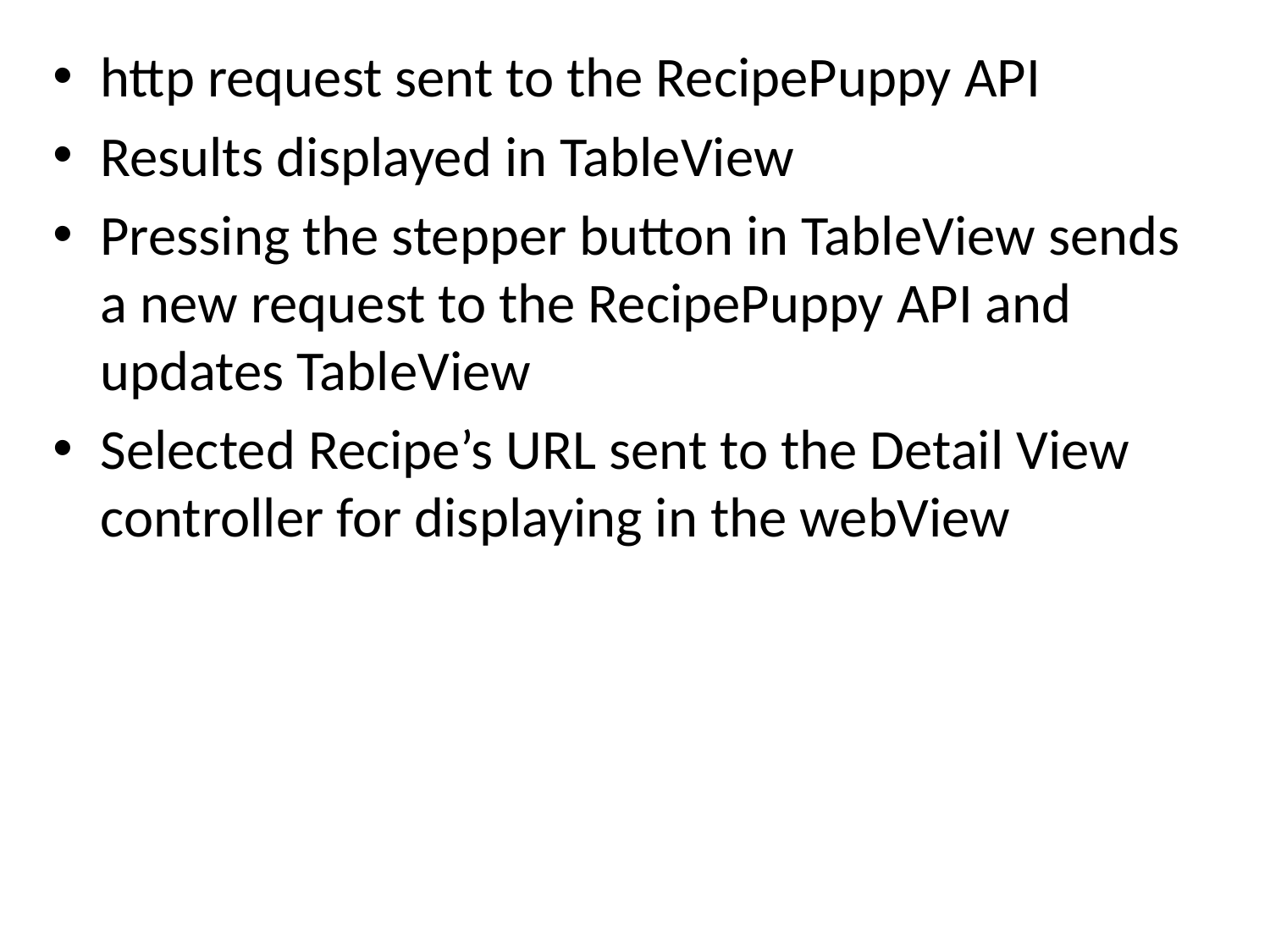

http request sent to the RecipePuppy API
Results displayed in TableView
Pressing the stepper button in TableView sends a new request to the RecipePuppy API and updates TableView
Selected Recipe’s URL sent to the Detail View controller for displaying in the webView